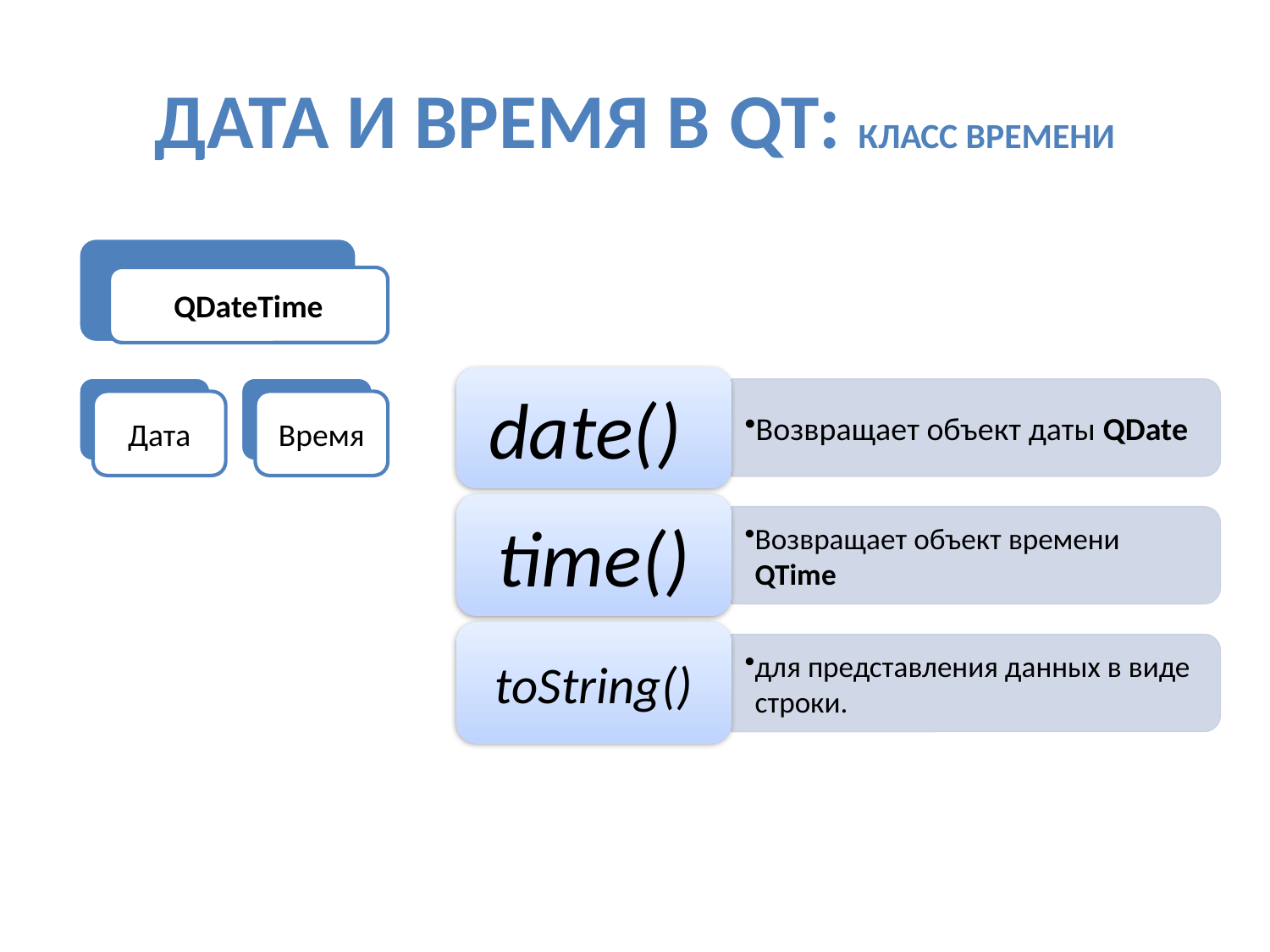

# Дата и время в Qt: класс времени
QDateTime
Дата
Время
date()
Возвращает объект даты QDate
time()
Возвращает объект времени QTime
toString()
для представления данных в виде строки.